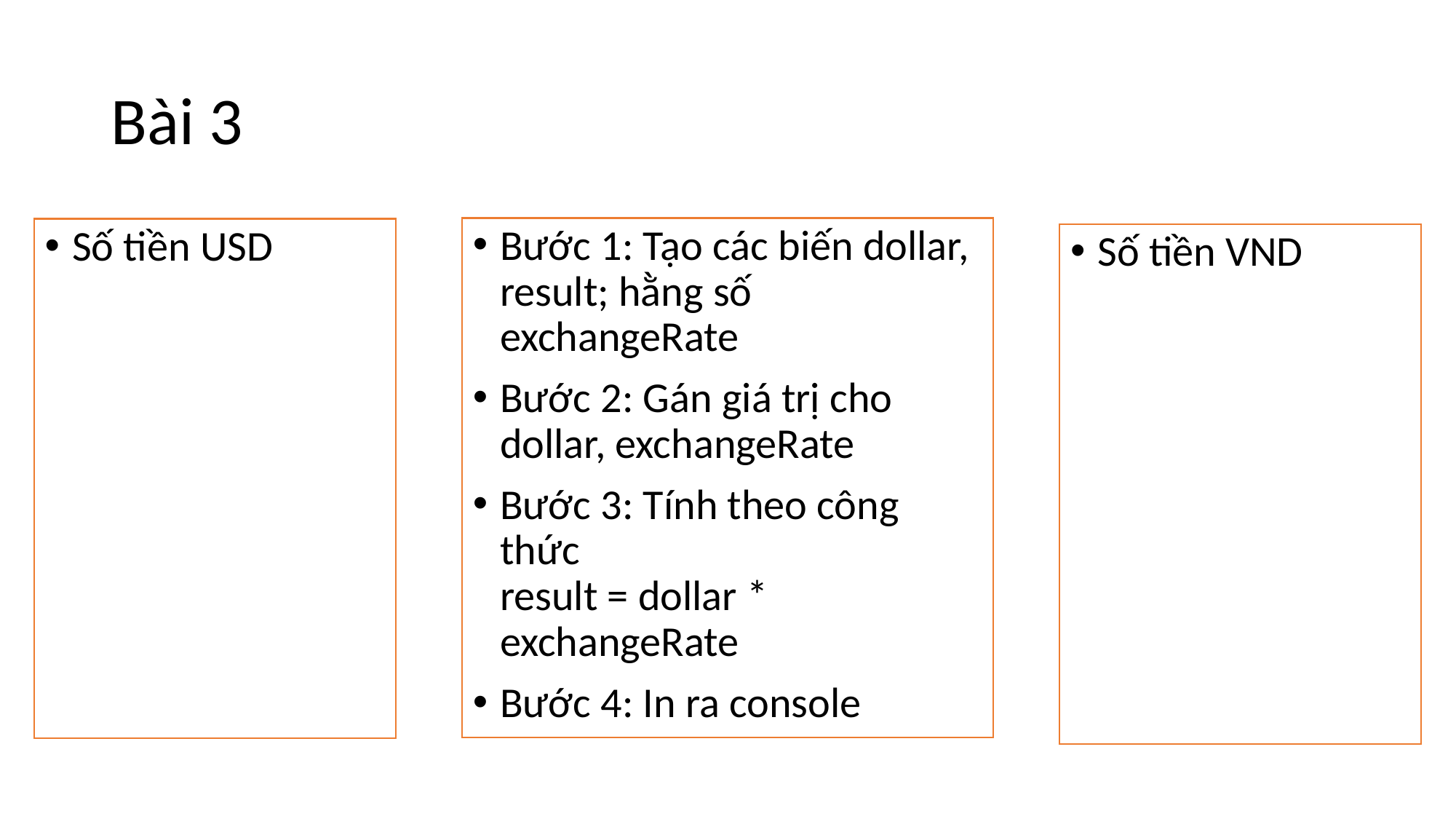

# Bài 3
Bước 1: Tạo các biến dollar, result; hằng số exchangeRate
Bước 2: Gán giá trị cho dollar, exchangeRate
Bước 3: Tính theo công thức
result = dollar * exchangeRate
Bước 4: In ra console
Số tiền USD
Số tiền VND